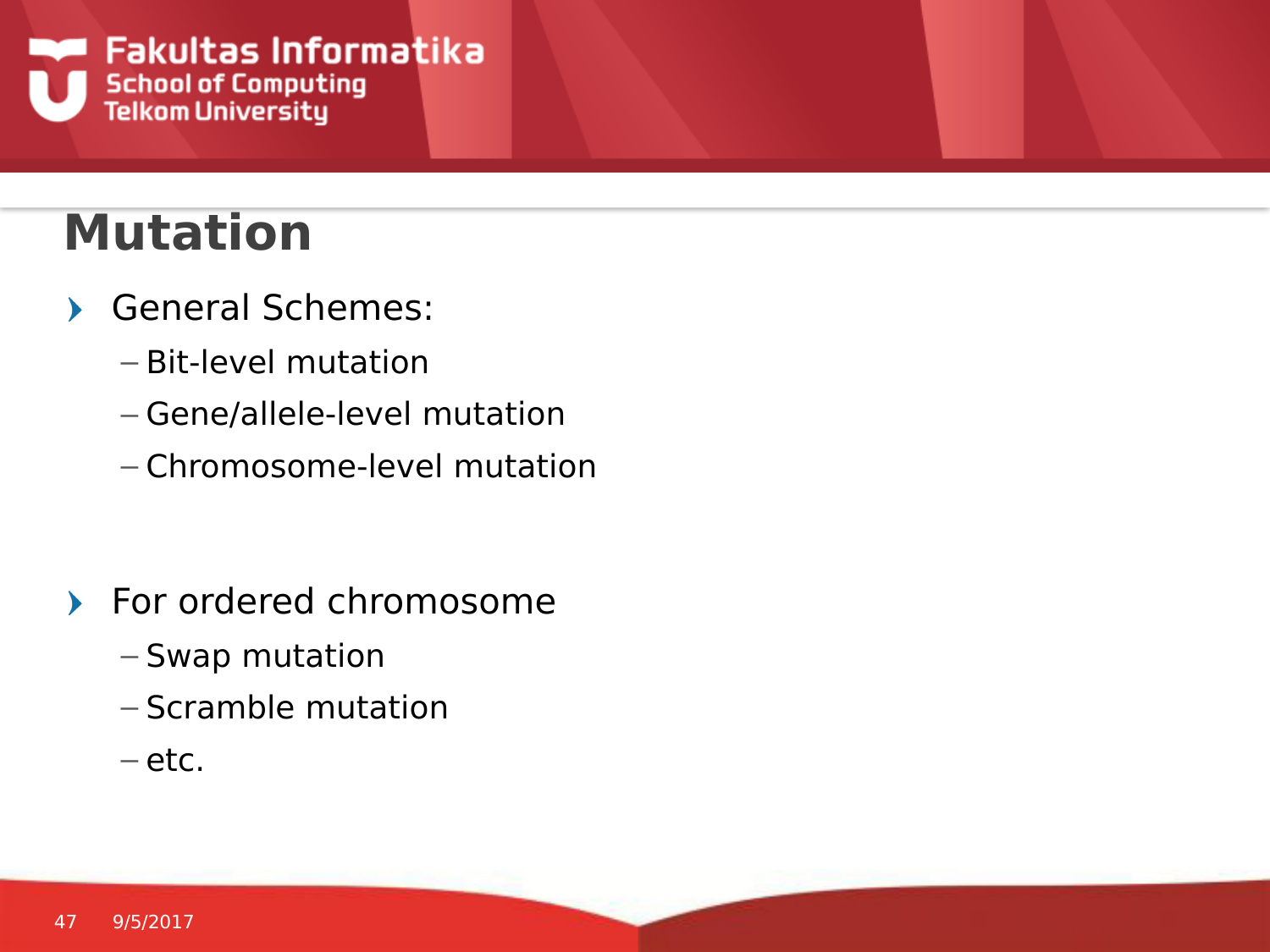

# Mutation
General Schemes:
Bit-level mutation
Gene/allele-level mutation
Chromosome-level mutation

For ordered chromosome
Swap mutation
Scramble mutation
etc.

47
9/5/2017